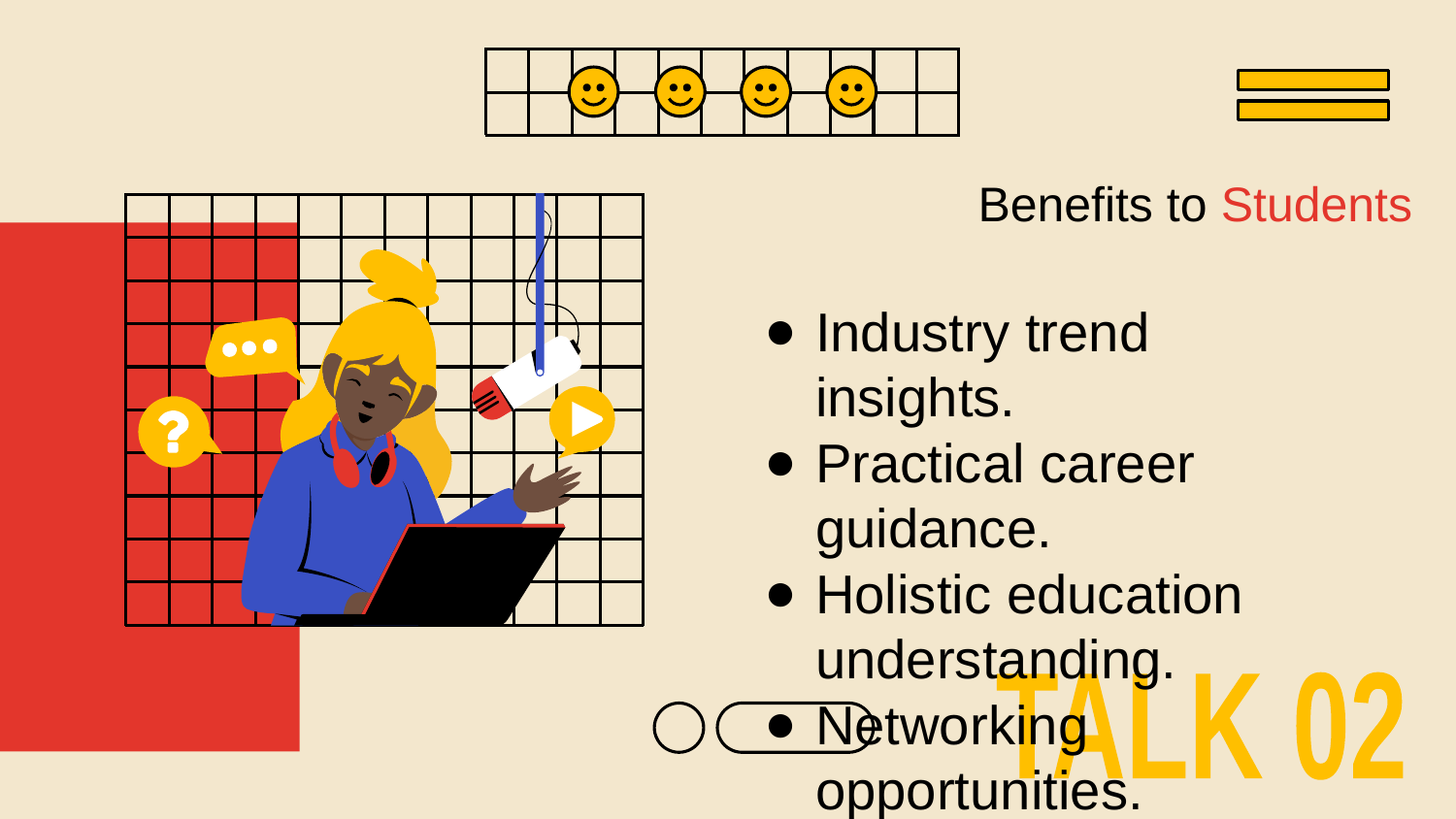

# Benefits to Students

Industry trend insights.
Practical career guidance.
Holistic education understanding.
Networking opportunities.
Inspiration and motivation.
Personal and professional growth.
Empowered academic and career control.
TALK 02